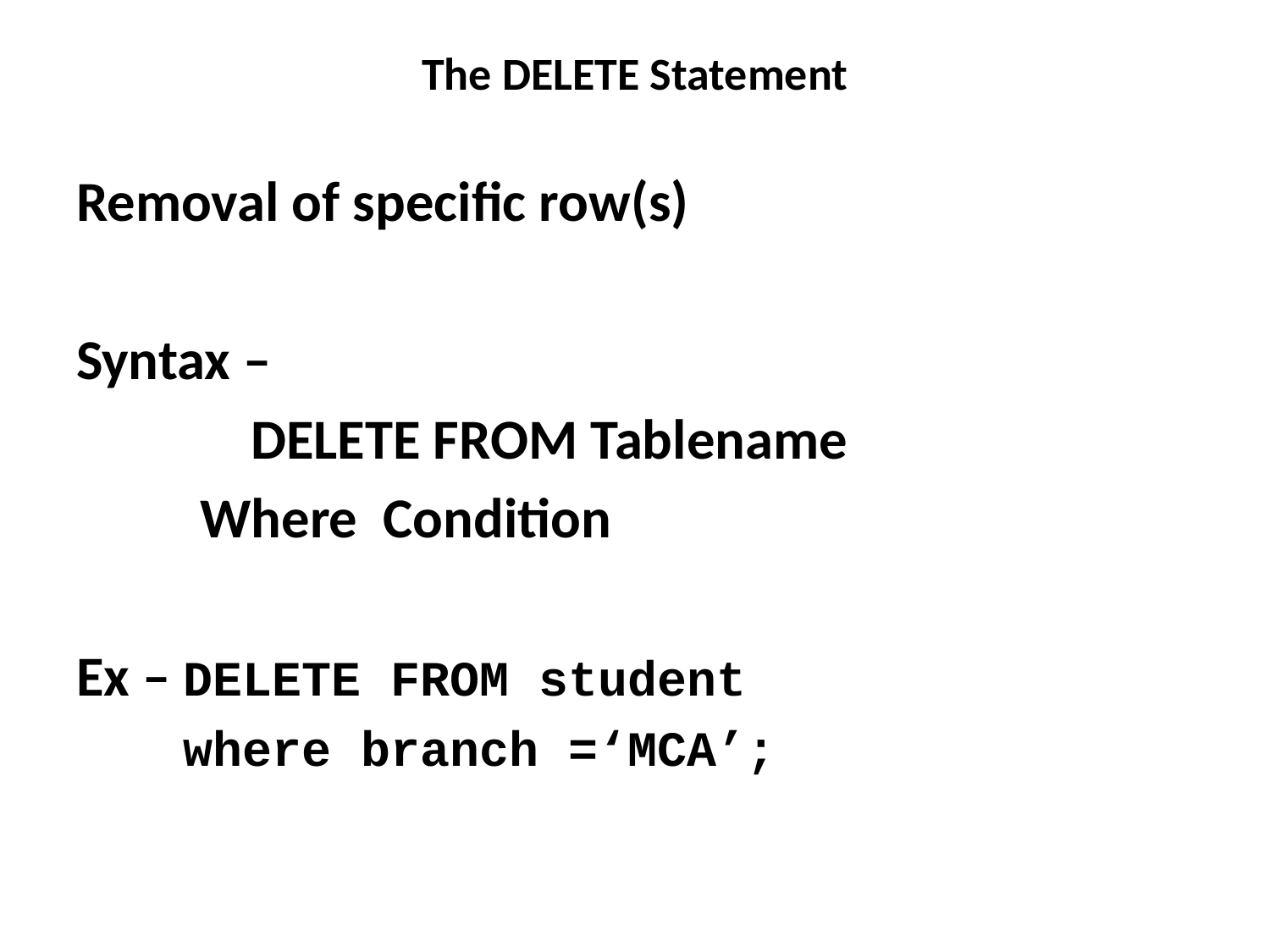

# The DELETE Statement
Removal of specific row(s)

Syntax –
		DELETE FROM Tablename
	      Where  Condition

Ex – DELETE FROM student
	  where branch =‘MCA’;